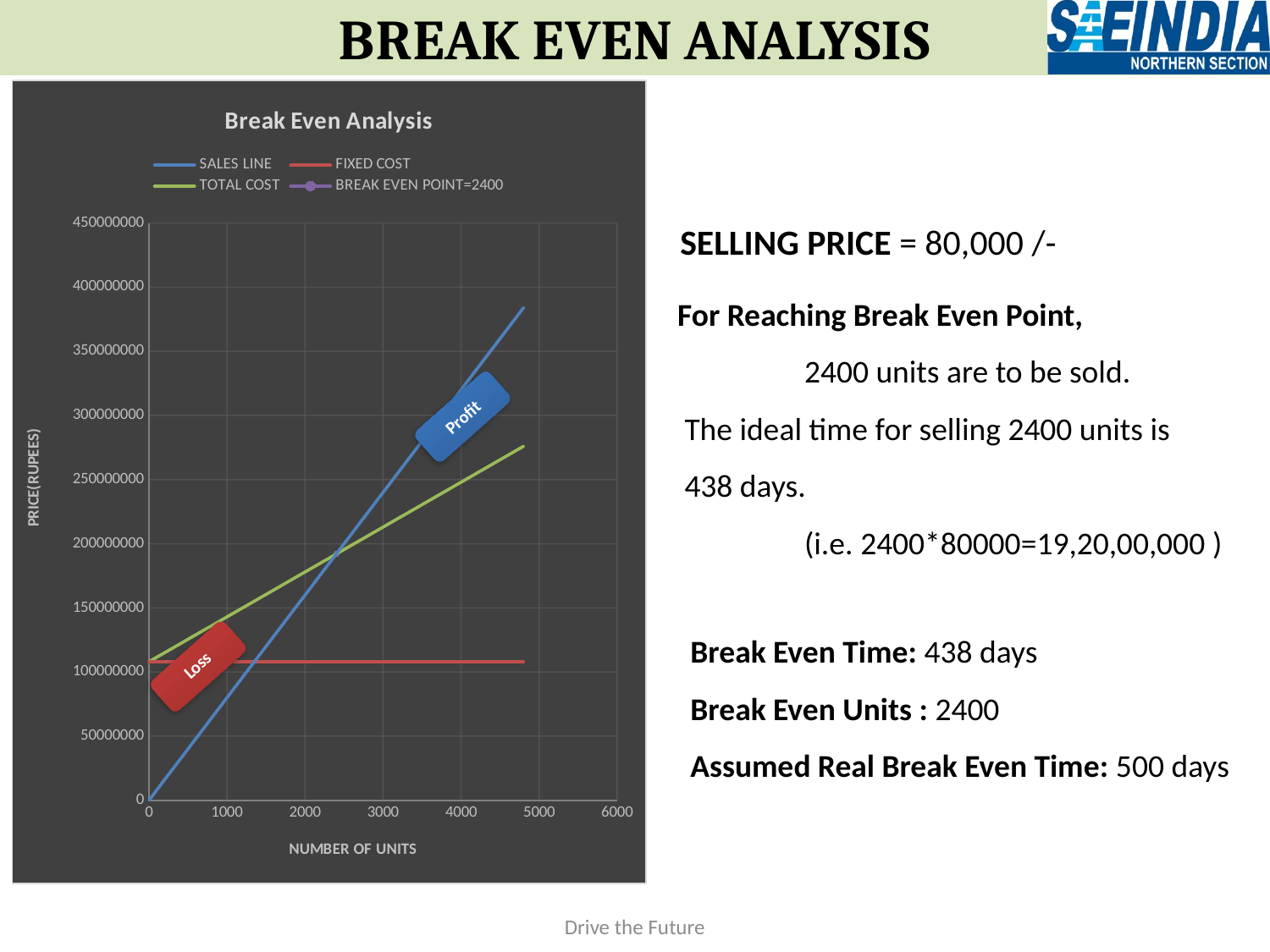

BREAK EVEN ANALYSIS

### Chart: Break Even Analysis

| Category | SALES LINE | FIXED COST | TOTAL COST | BREAK EVEN POINT=2400 |
|---|---|---|---|---|
SELLING PRICE = 80,000 /-
For Reaching Break Even Point,
	2400 units are to be sold.
 The ideal time for selling 2400 units is
 438 days.
	(i.e. 2400*80000=19,20,00,000 )
Profit
Break Even Time: 438 days
Break Even Units : 2400
Assumed Real Break Even Time: 500 days
11
Drive the Future